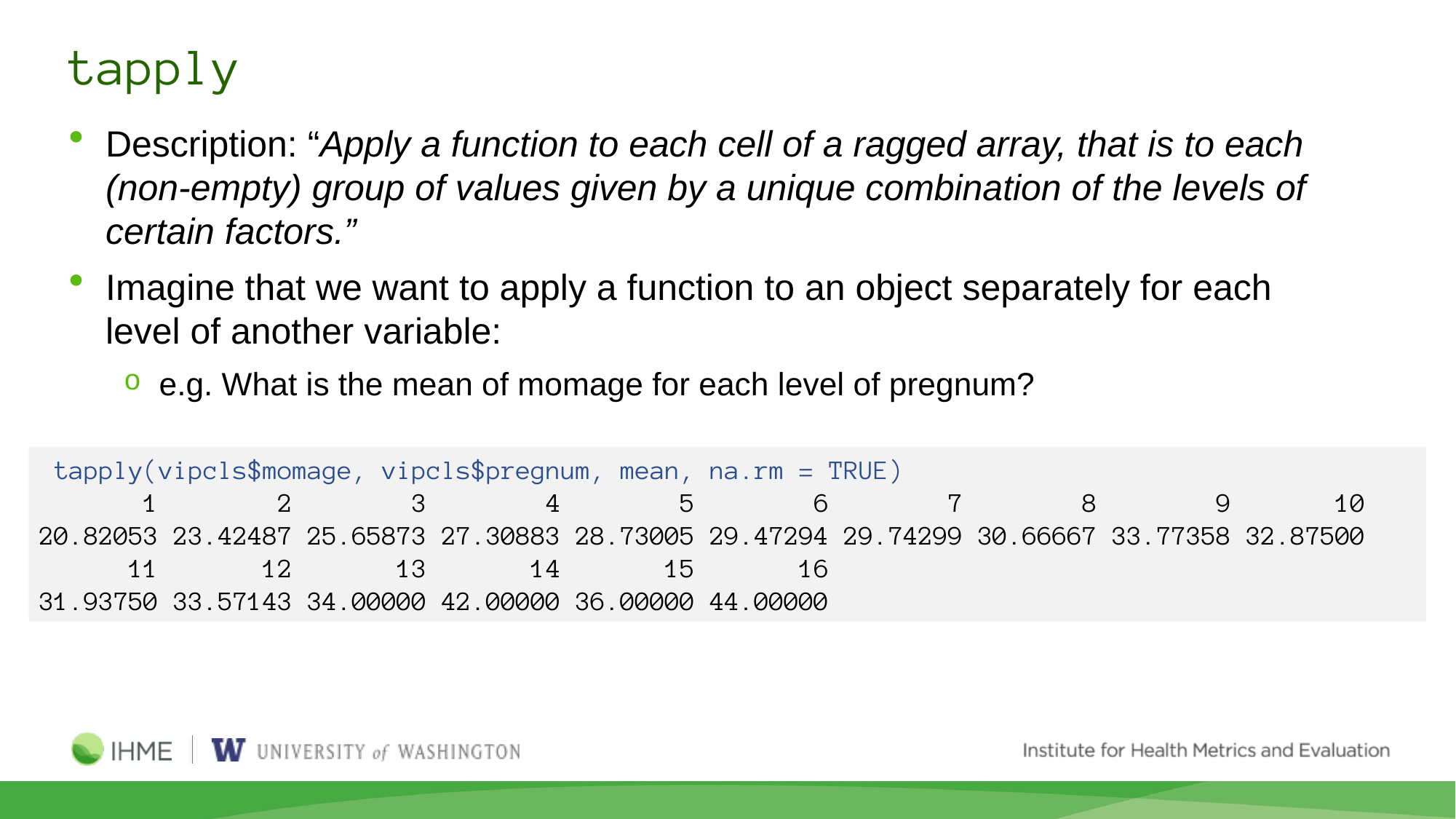

# tapply
Description: “Apply a function to each cell of a ragged array, that is to each (non-empty) group of values given by a unique combination of the levels of certain factors.”
Imagine that we want to apply a function to an object separately for each level of another variable:
e.g. What is the mean of momage for each level of pregnum?
 tapply(vipcls$momage, vipcls$pregnum, mean, na.rm = TRUE)
       1        2        3        4        5        6        7        8        9       10
20.82053 23.42487 25.65873 27.30883 28.73005 29.47294 29.74299 30.66667 33.77358 32.87500
      11       12       13       14       15       16
31.93750 33.57143 34.00000 42.00000 36.00000 44.00000